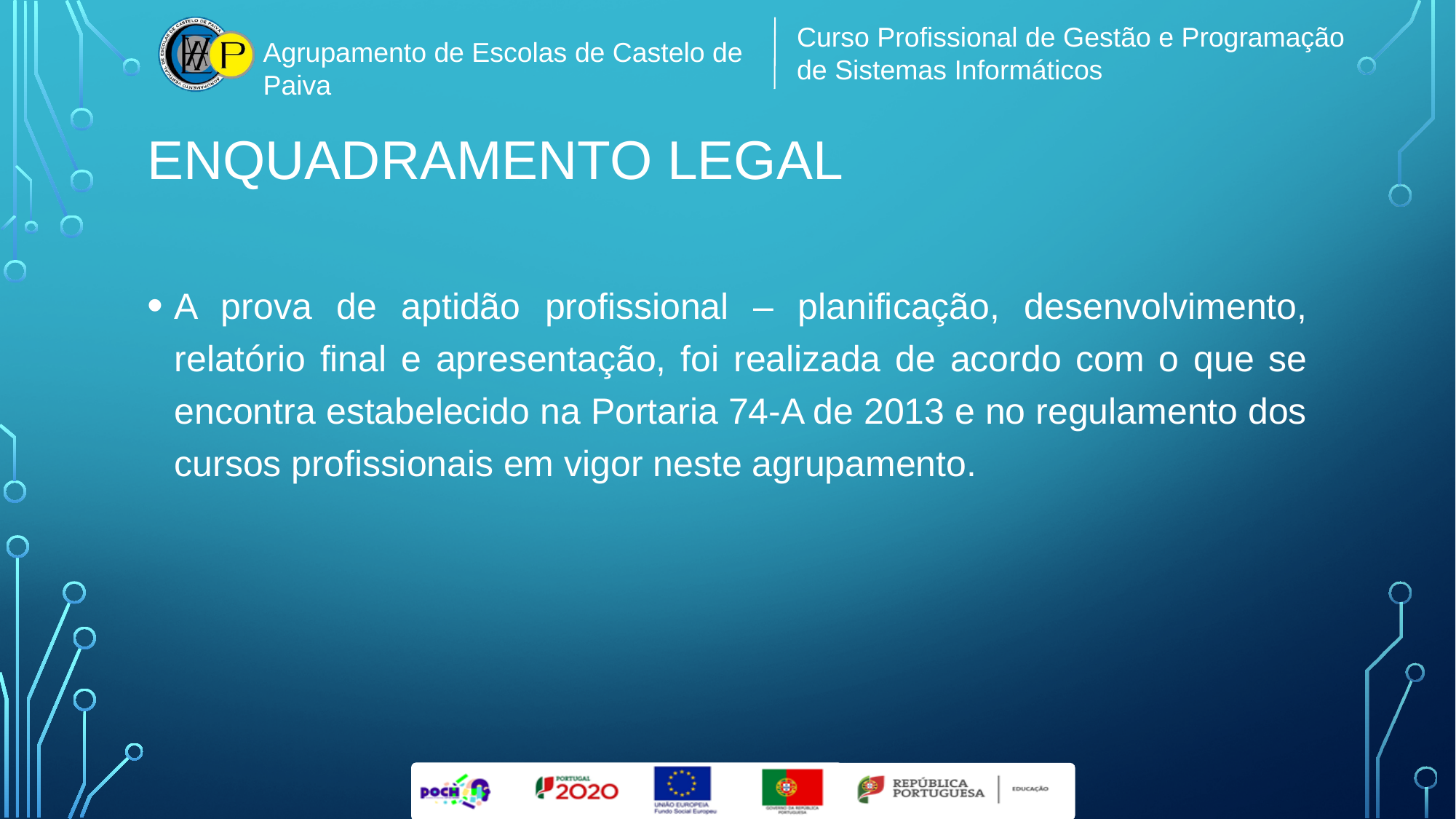

# Enquadramento Legal
A prova de aptidão profissional – planificação, desenvolvimento, relatório final e apresentação, foi realizada de acordo com o que se encontra estabelecido na Portaria 74-A de 2013 e no regulamento dos cursos profissionais em vigor neste agrupamento.